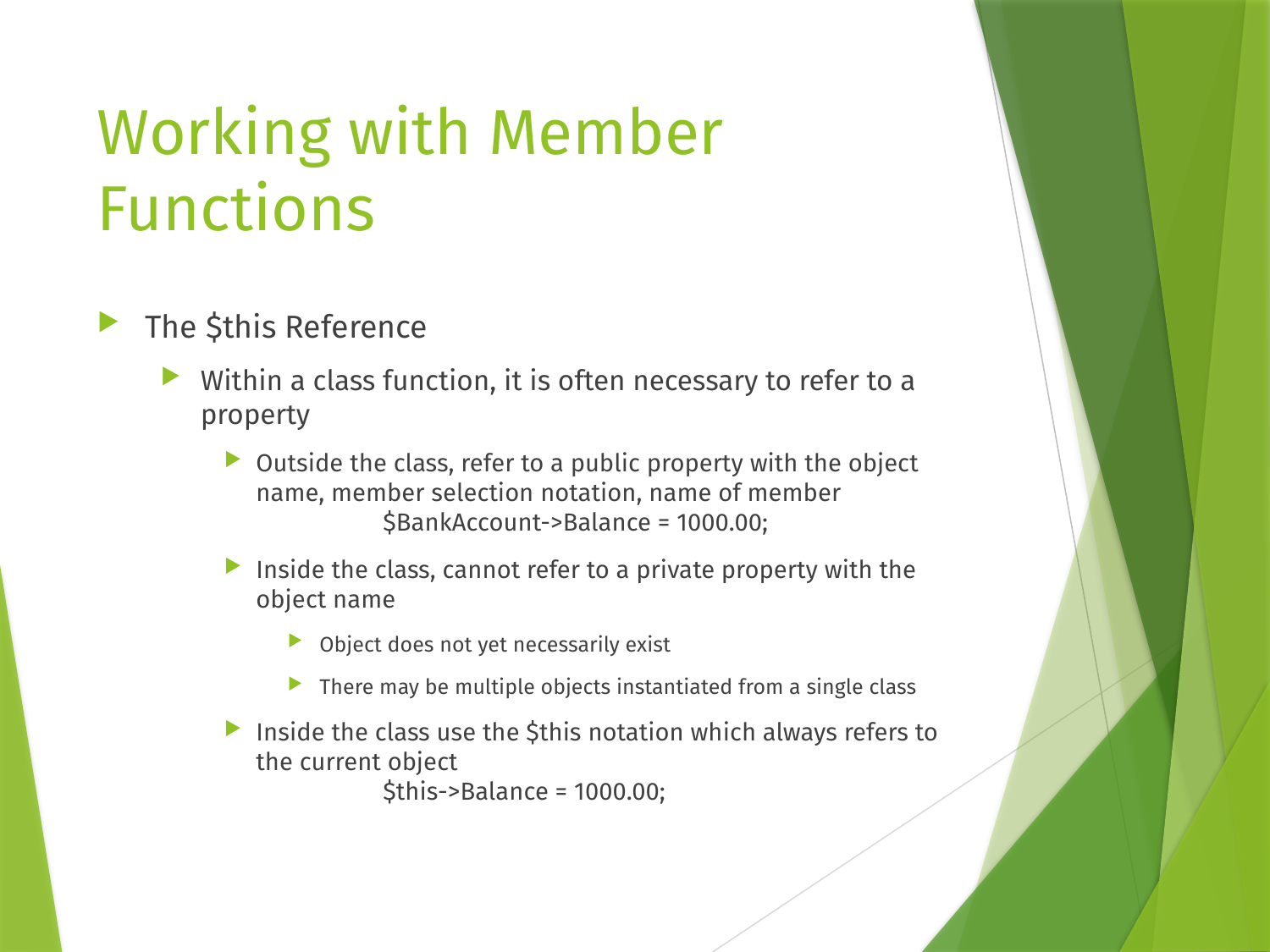

# Working with Member Functions
The $this Reference
Within a class function, it is often necessary to refer to a property
Outside the class, refer to a public property with the object name, member selection notation, name of member
	$BankAccount->Balance = 1000.00;
Inside the class, cannot refer to a private property with the object name
Object does not yet necessarily exist
There may be multiple objects instantiated from a single class
Inside the class use the $this notation which always refers to the current object
	$this->Balance = 1000.00;